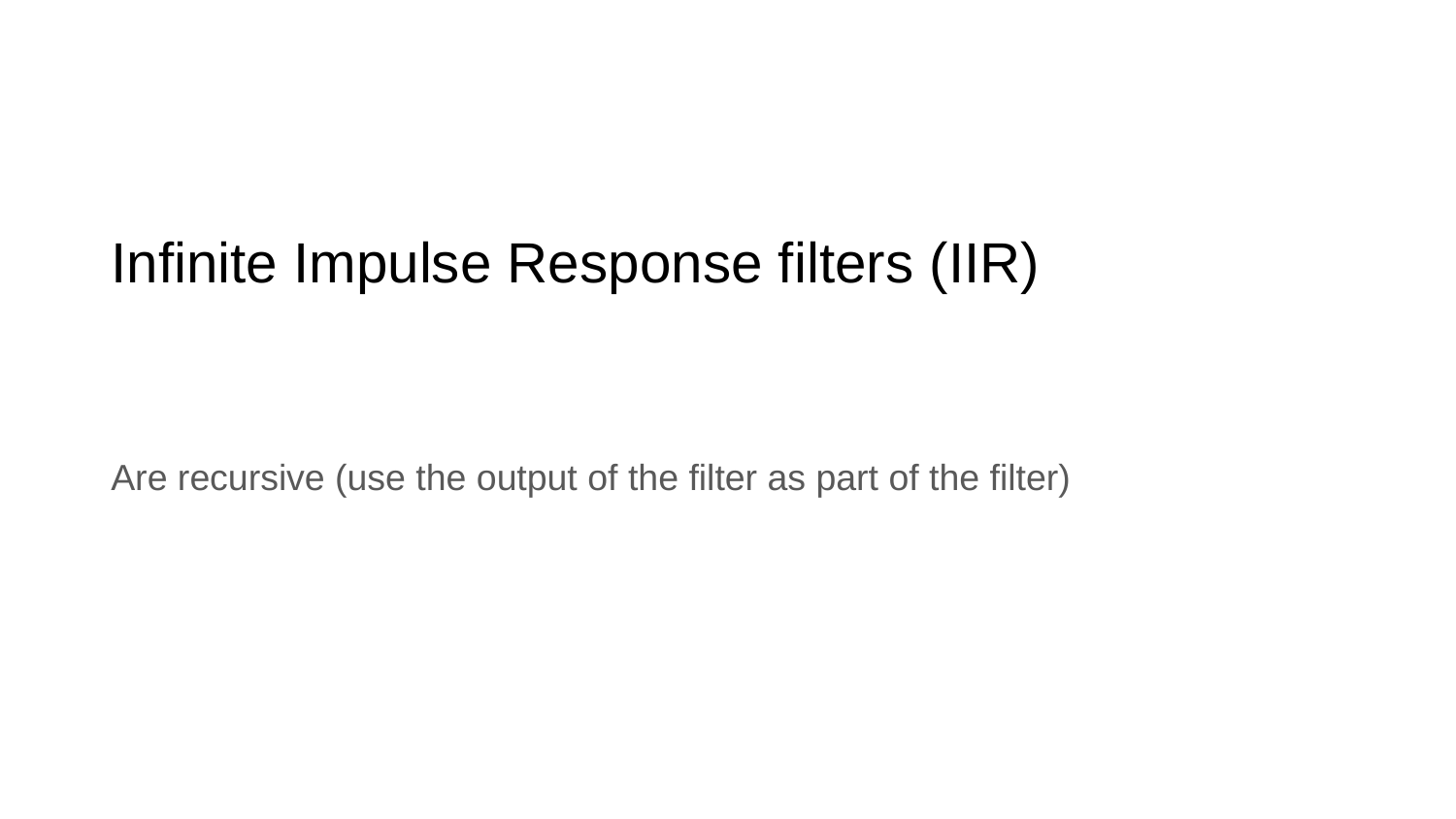

# Infinite Impulse Response filters (IIR)
Are recursive (use the output of the filter as part of the filter)